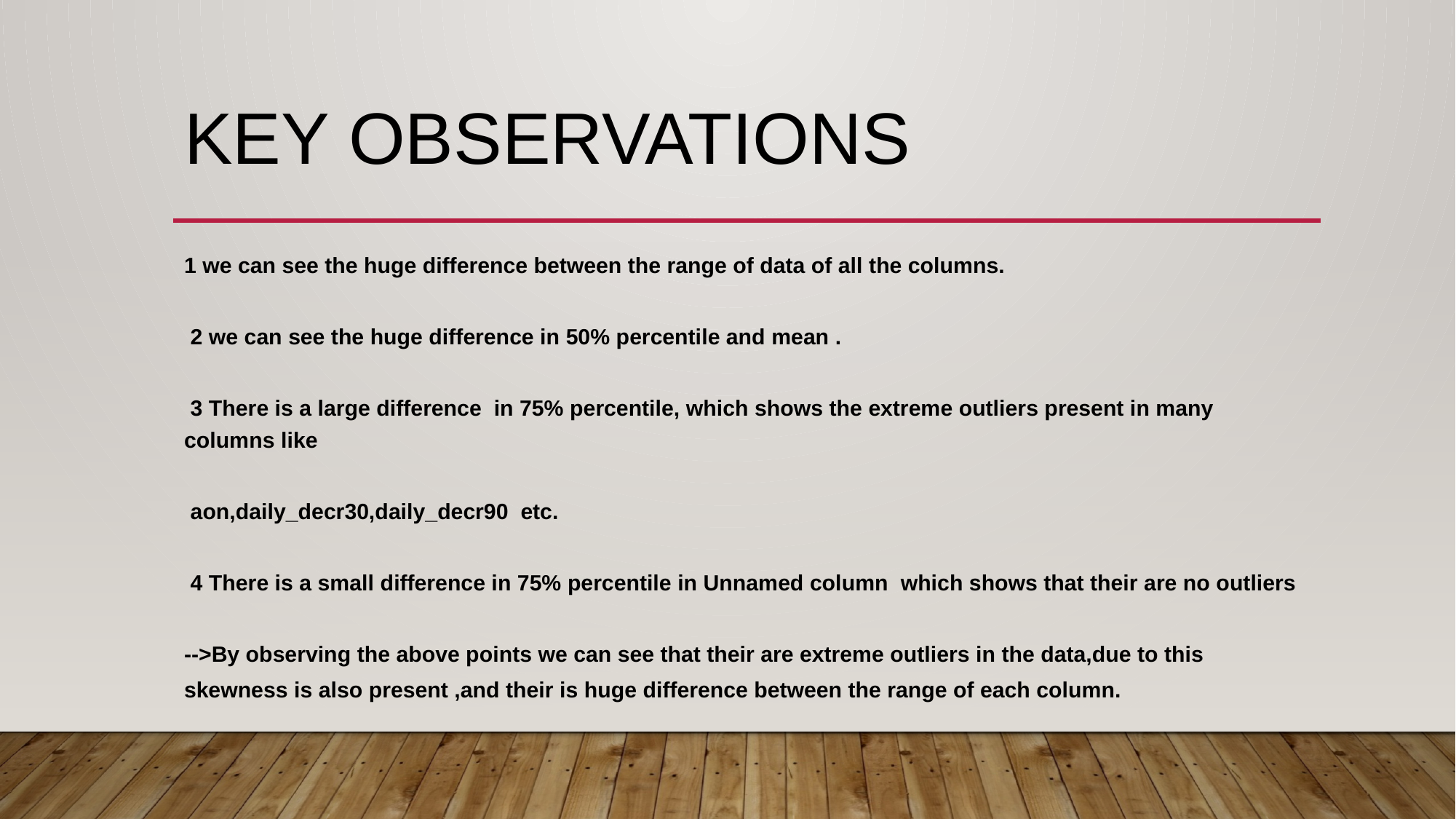

# Key observations
1 we can see the huge difference between the range of data of all the columns.

 2 we can see the huge difference in 50% percentile and mean .

 3 There is a large difference  in 75% percentile, which shows the extreme outliers present in many columns like

 aon,daily_decr30,daily_decr90  etc.

 4 There is a small difference in 75% percentile in Unnamed column  which shows that their are no outliers

-->By observing the above points we can see that their are extreme outliers in the data,due to this
skewness is also present ,and their is huge difference between the range of each column.